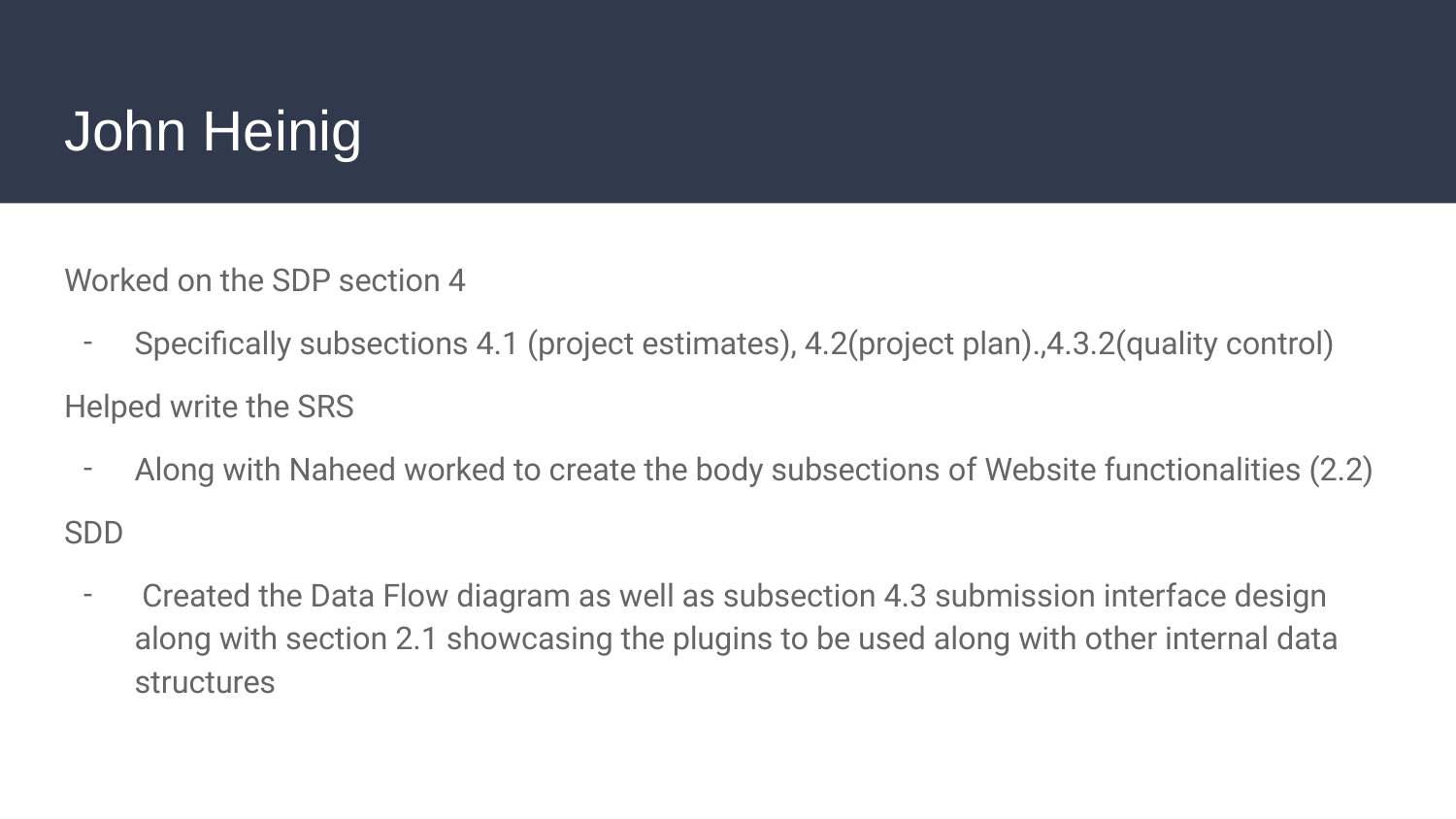

# John Heinig
Worked on the SDP section 4
Specifically subsections 4.1 (project estimates), 4.2(project plan).,4.3.2(quality control)
Helped write the SRS
Along with Naheed worked to create the body subsections of Website functionalities (2.2)
SDD
 Created the Data Flow diagram as well as subsection 4.3 submission interface design along with section 2.1 showcasing the plugins to be used along with other internal data structures